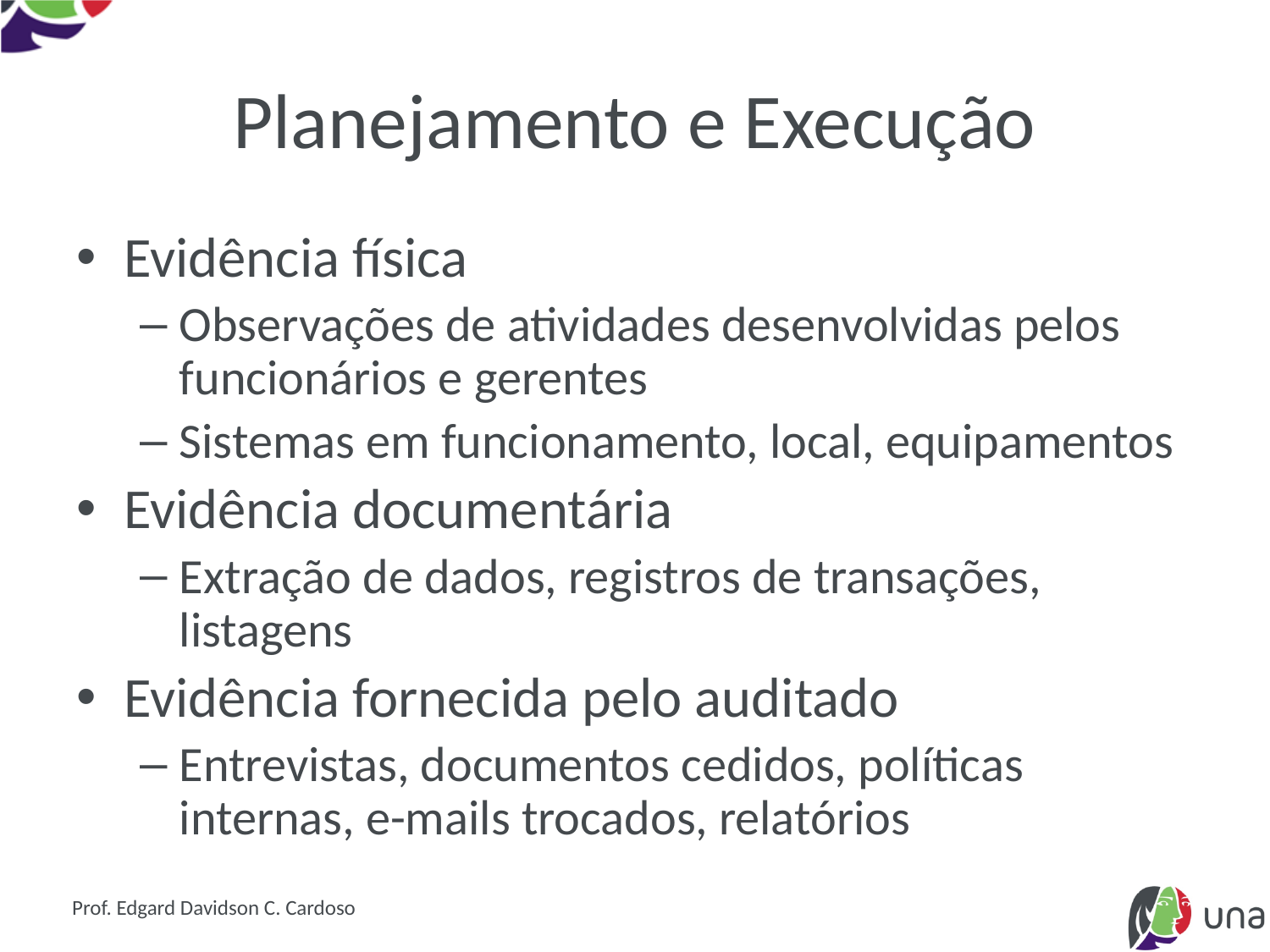

# Planejamento e Execução
Evidência física
Observações de atividades desenvolvidas pelos funcionários e gerentes
Sistemas em funcionamento, local, equipamentos
Evidência documentária
Extração de dados, registros de transações, listagens
Evidência fornecida pelo auditado
Entrevistas, documentos cedidos, políticas internas, e-mails trocados, relatórios